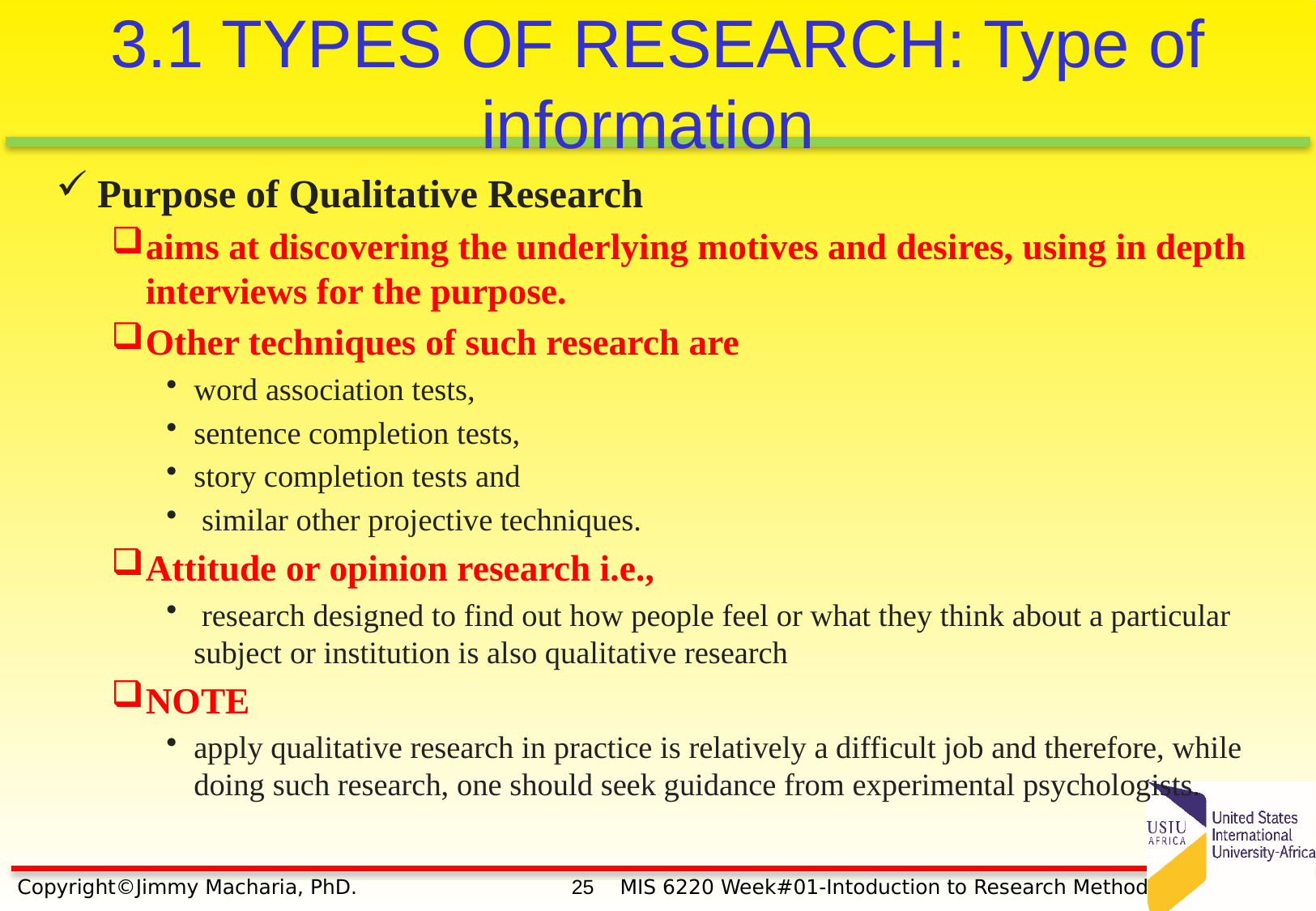

# 3.1 TYPES OF RESEARCH: Type of information
Purpose of Qualitative Research
aims at discovering the underlying motives and desires, using in depth interviews for the purpose.
Other techniques of such research are
word association tests,
sentence completion tests,
story completion tests and
 similar other projective techniques.
Attitude or opinion research i.e.,
 research designed to find out how people feel or what they think about a particular subject or institution is also qualitative research
NOTE
apply qualitative research in practice is relatively a difficult job and therefore, while doing such research, one should seek guidance from experimental psychologists.